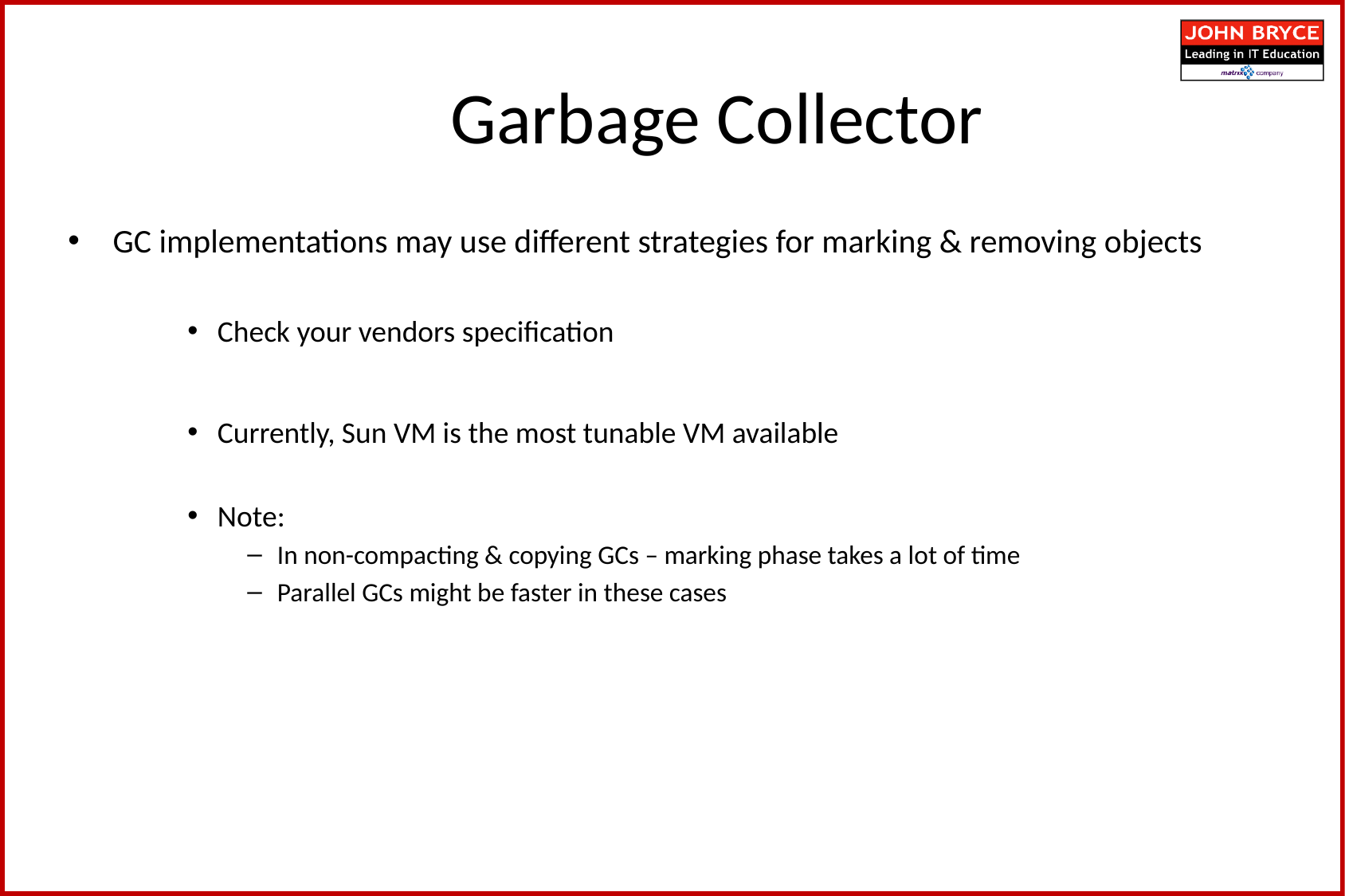

Garbage Collector

GC implementations may use different strategies for marking & removing objects

Check your vendors specification

Currently, Sun VM is the most tunable VM available

Note:
In non-compacting & copying GCs – marking phase takes a lot of time
Parallel GCs might be faster in these cases